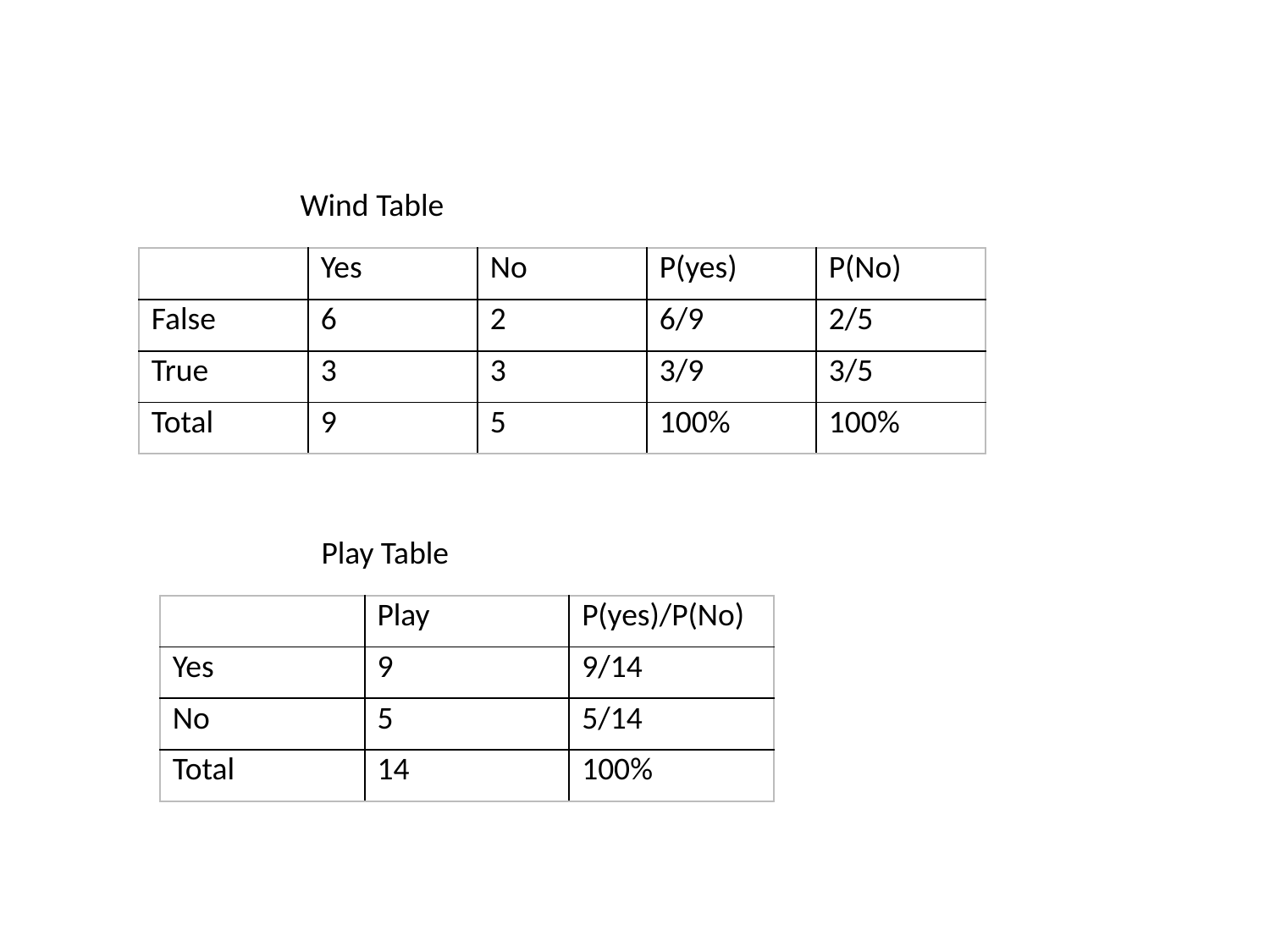

Wind Table
|  | Yes | No | P(yes) | P(No) |
| --- | --- | --- | --- | --- |
| False | 6 | 2 | 6/9 | 2/5 |
| True | 3 | 3 | 3/9 | 3/5 |
| Total | 9 | 5 | 100% | 100% |
Play Table
|  | Play | P(yes)/P(No) |
| --- | --- | --- |
| Yes | 9 | 9/14 |
| No | 5 | 5/14 |
| Total | 14 | 100% |